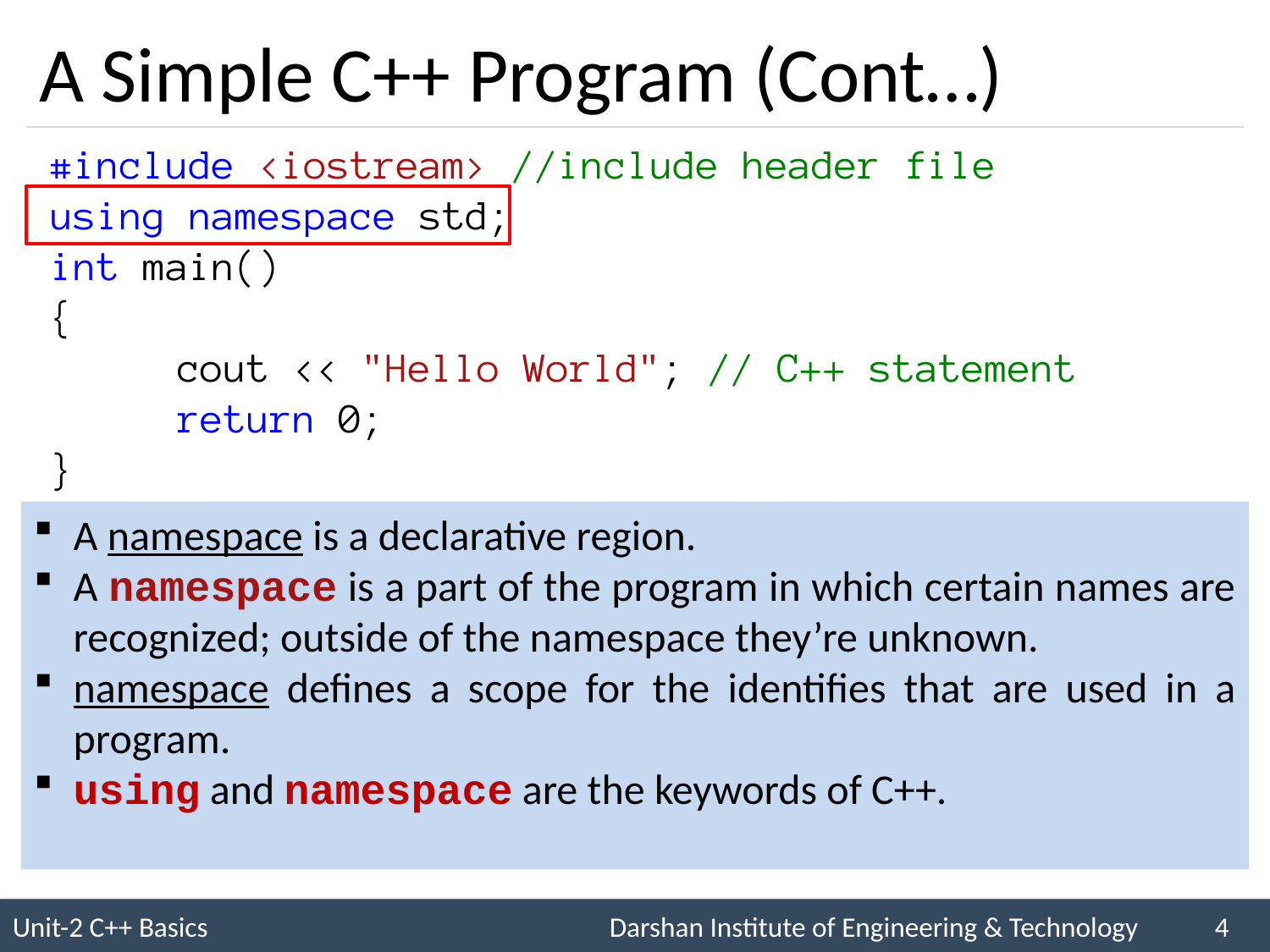

# A Simple C++ Program (Cont…)
#include <iostream> //include header file
using namespace std;
int main()
{
	cout << "Hello World"; // C++ statement
	return 0;
}

A namespace is a declarative region.
A namespace is a part of the program in which certain names are recognized; outside of the namespace they’re unknown.
namespace defines a scope for the identifies that are used in a program.
using and namespace are the keywords of C++.